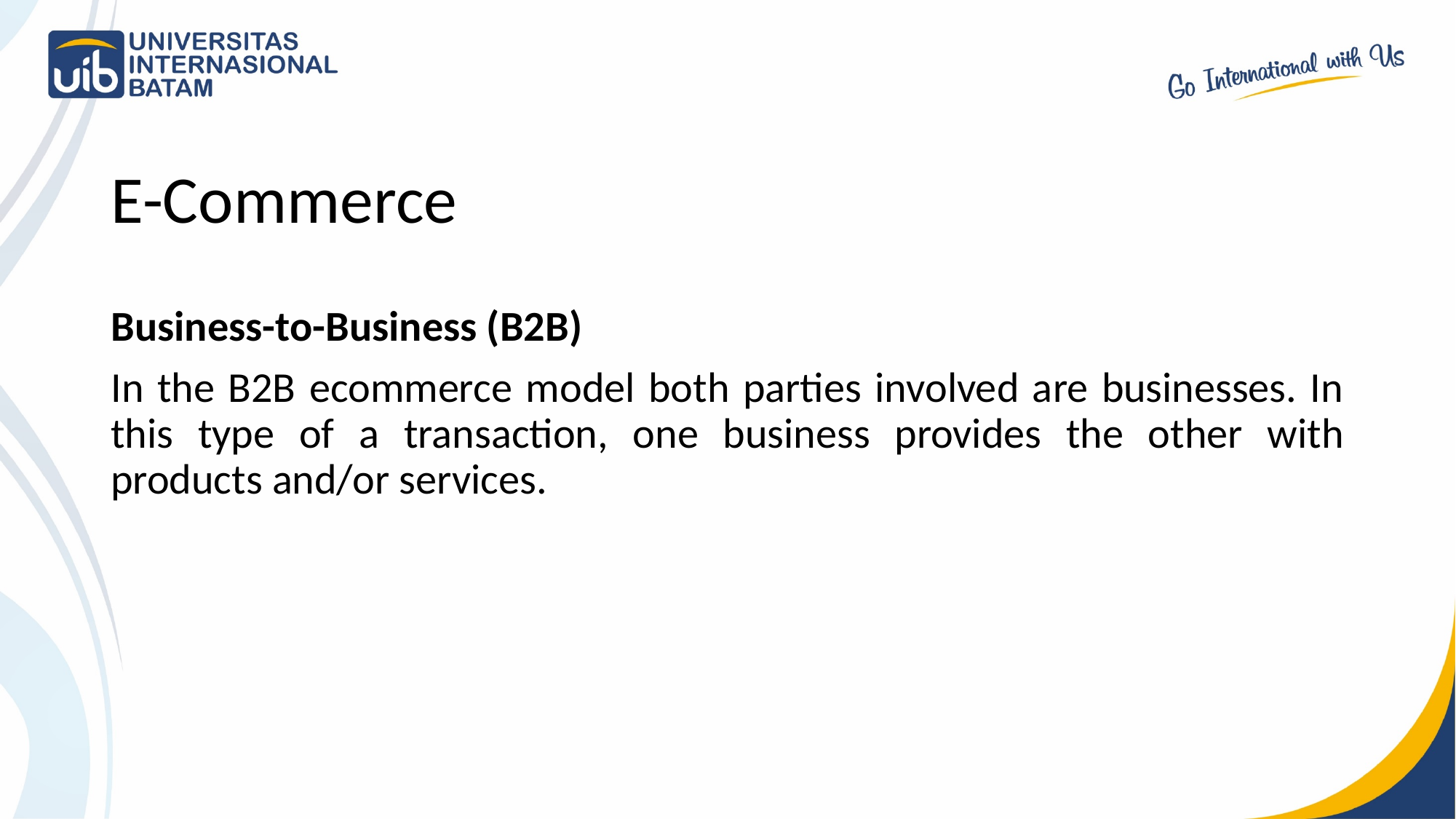

# E-Commerce
Business-to-Business (B2B)
In the B2B ecommerce model both parties involved are businesses. In this type of a transaction, one business provides the other with products and/or services.